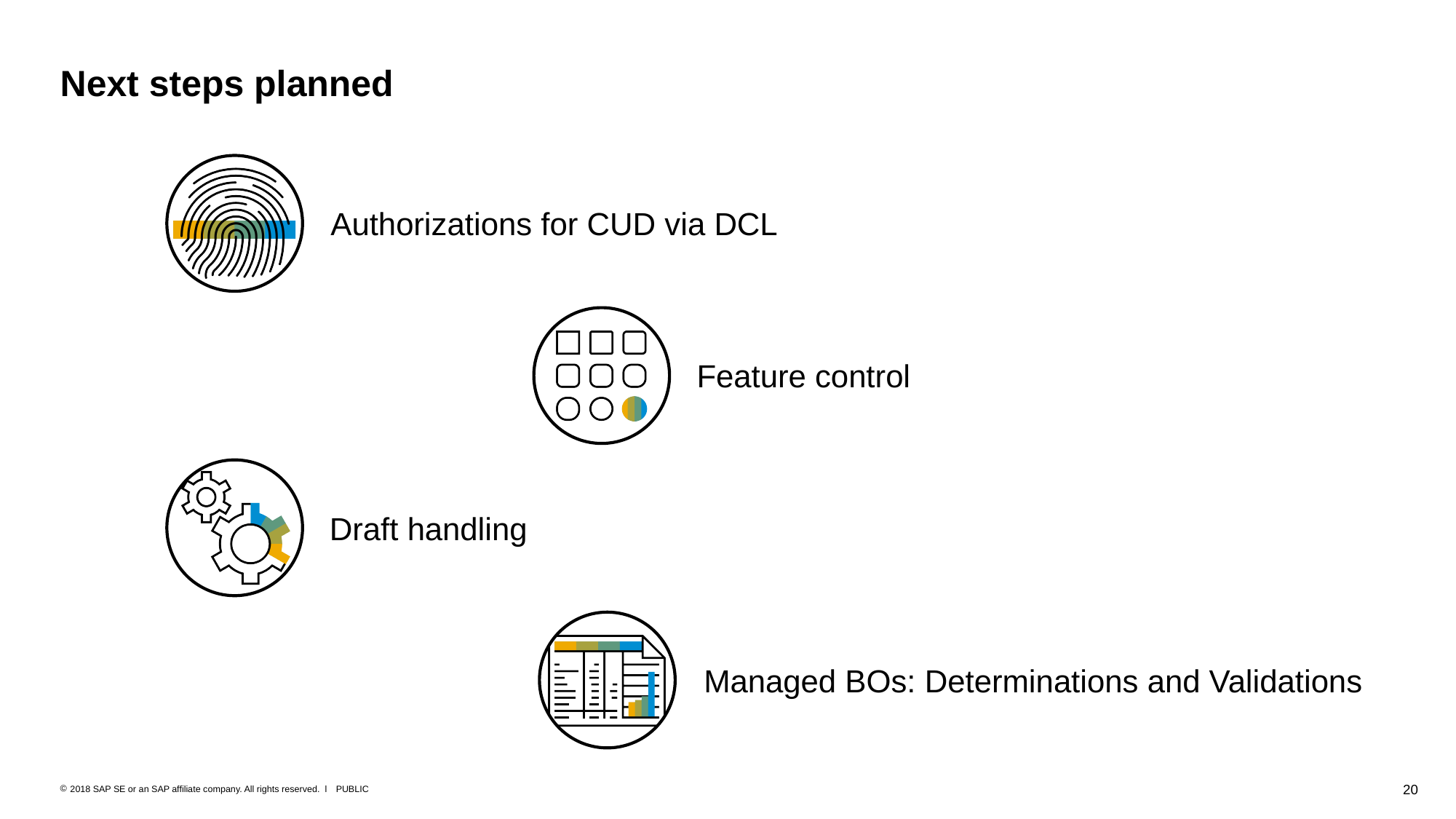

# Next steps planned

Authorizations for CUD via DCL

Feature control

Draft handling

Managed BOs: Determinations and Validations